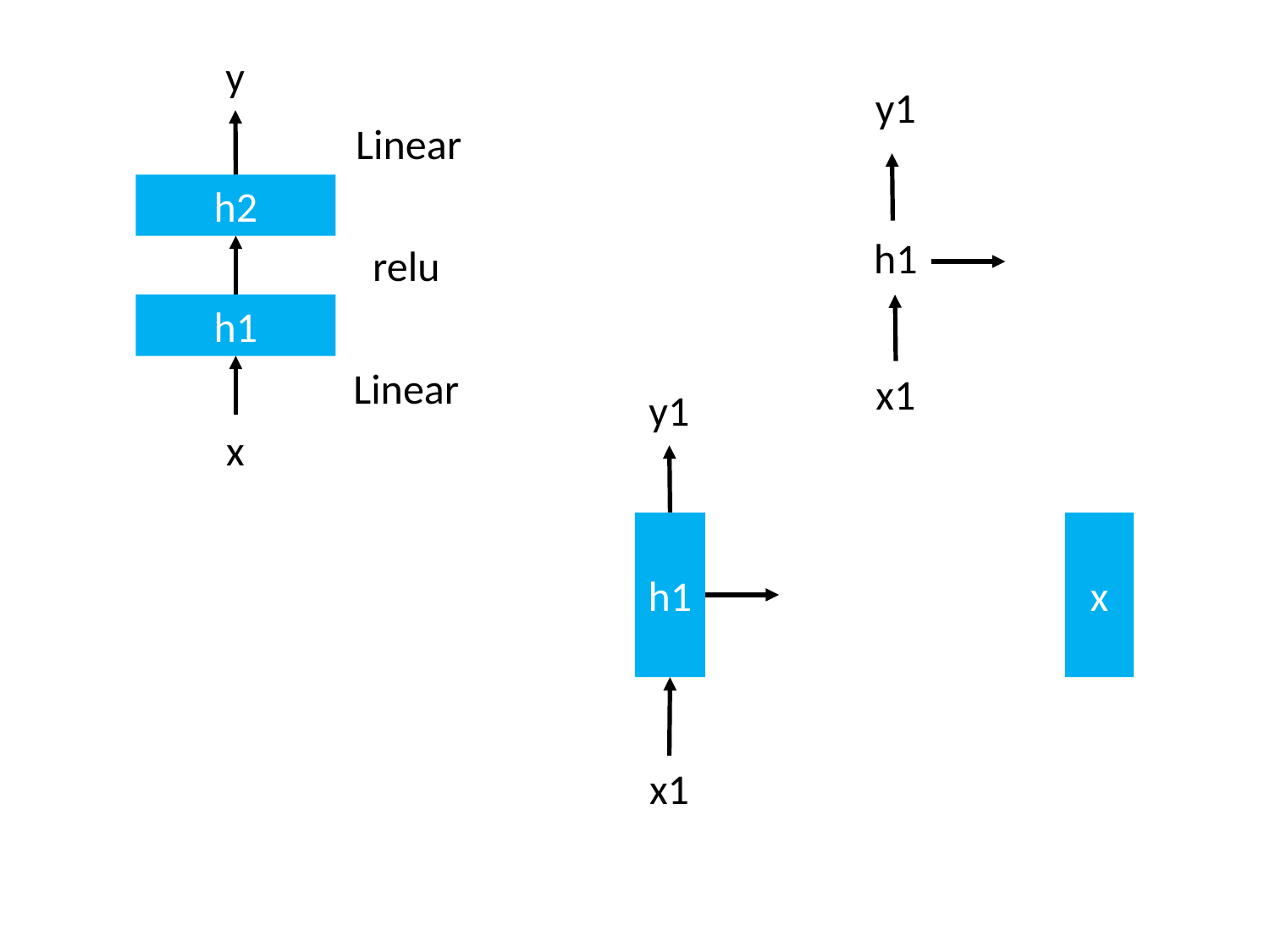

y
y1
Linear
h2
h1
relu
h1
Linear
x1
y1
x
h1
x
x1